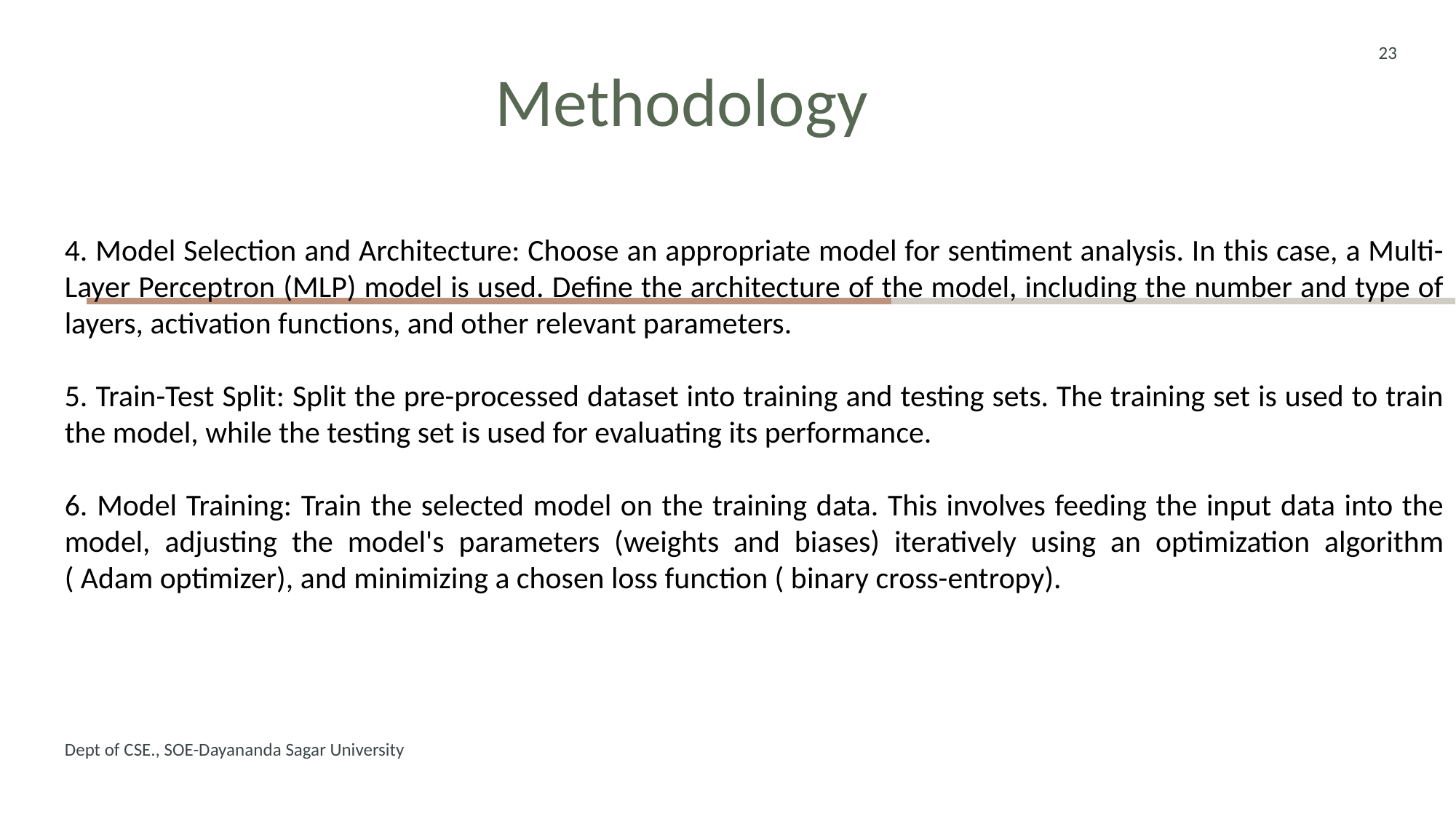

23
# Methodology
4. Model Selection and Architecture: Choose an appropriate model for sentiment analysis. In this case, a Multi-Layer Perceptron (MLP) model is used. Define the architecture of the model, including the number and type of layers, activation functions, and other relevant parameters.

5. Train-Test Split: Split the pre-processed dataset into training and testing sets. The training set is used to train the model, while the testing set is used for evaluating its performance.

6. Model Training: Train the selected model on the training data. This involves feeding the input data into the model, adjusting the model's parameters (weights and biases) iteratively using an optimization algorithm ( Adam optimizer), and minimizing a chosen loss function ( binary cross-entropy).

Dept of CSE., SOE-Dayananda Sagar University